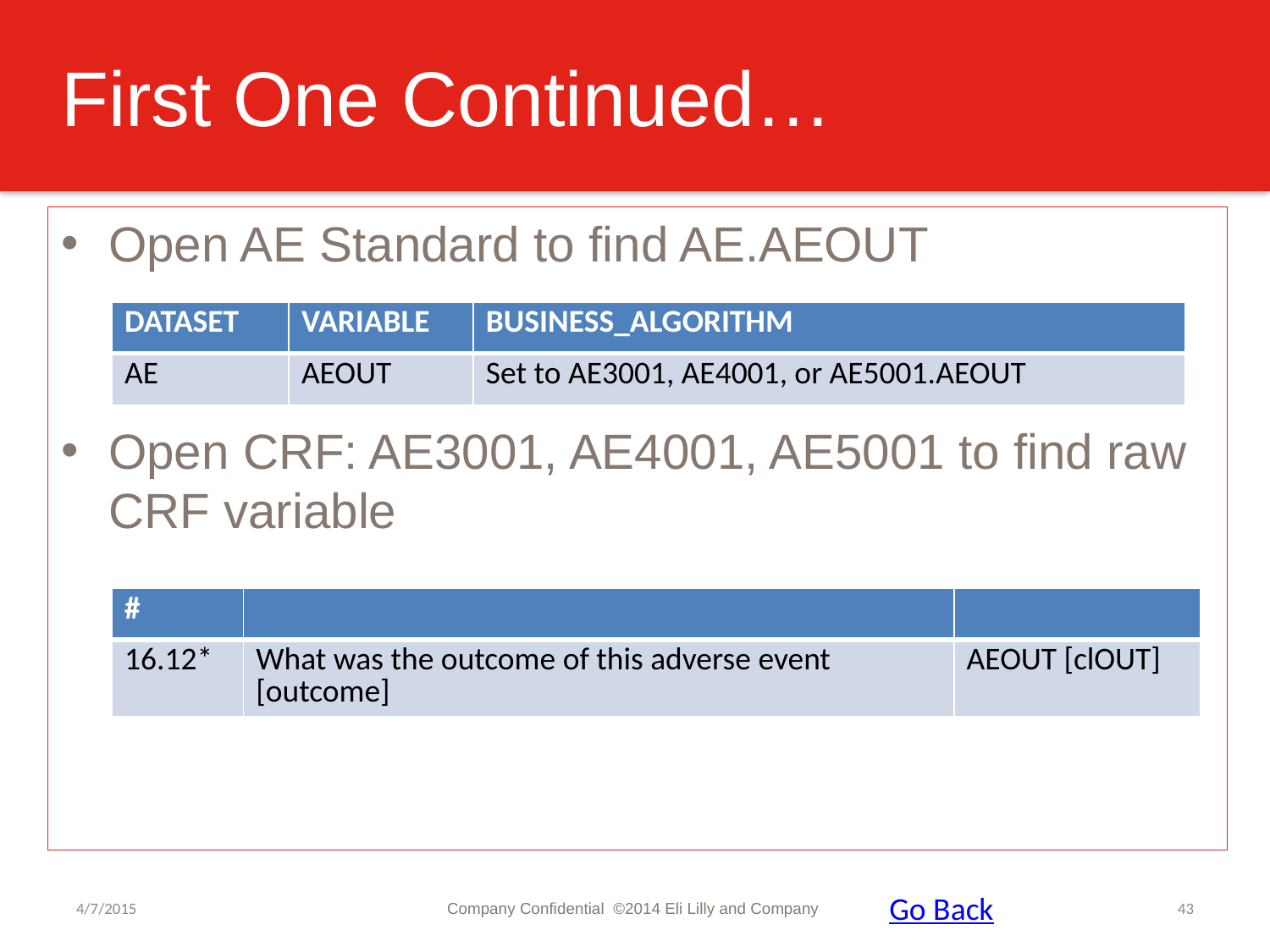

# First One Continued…
Open AE Standard to find AE.AEOUT

Open CRF: AE3001, AE4001, AE5001 to find raw CRF variable

| DATASET | VARIABLE | BUSINESS\_ALGORITHM |
| --- | --- | --- |
| AE | AEOUT | Set to AE3001, AE4001, or AE5001.AEOUT |
| # |  |  |
| --- | --- | --- |
| 16.12\* | What was the outcome of this adverse event [outcome] | AEOUT [clOUT] |
4/7/2015
Company Confidential  ©2014 Eli Lilly and Company
Go Back
43